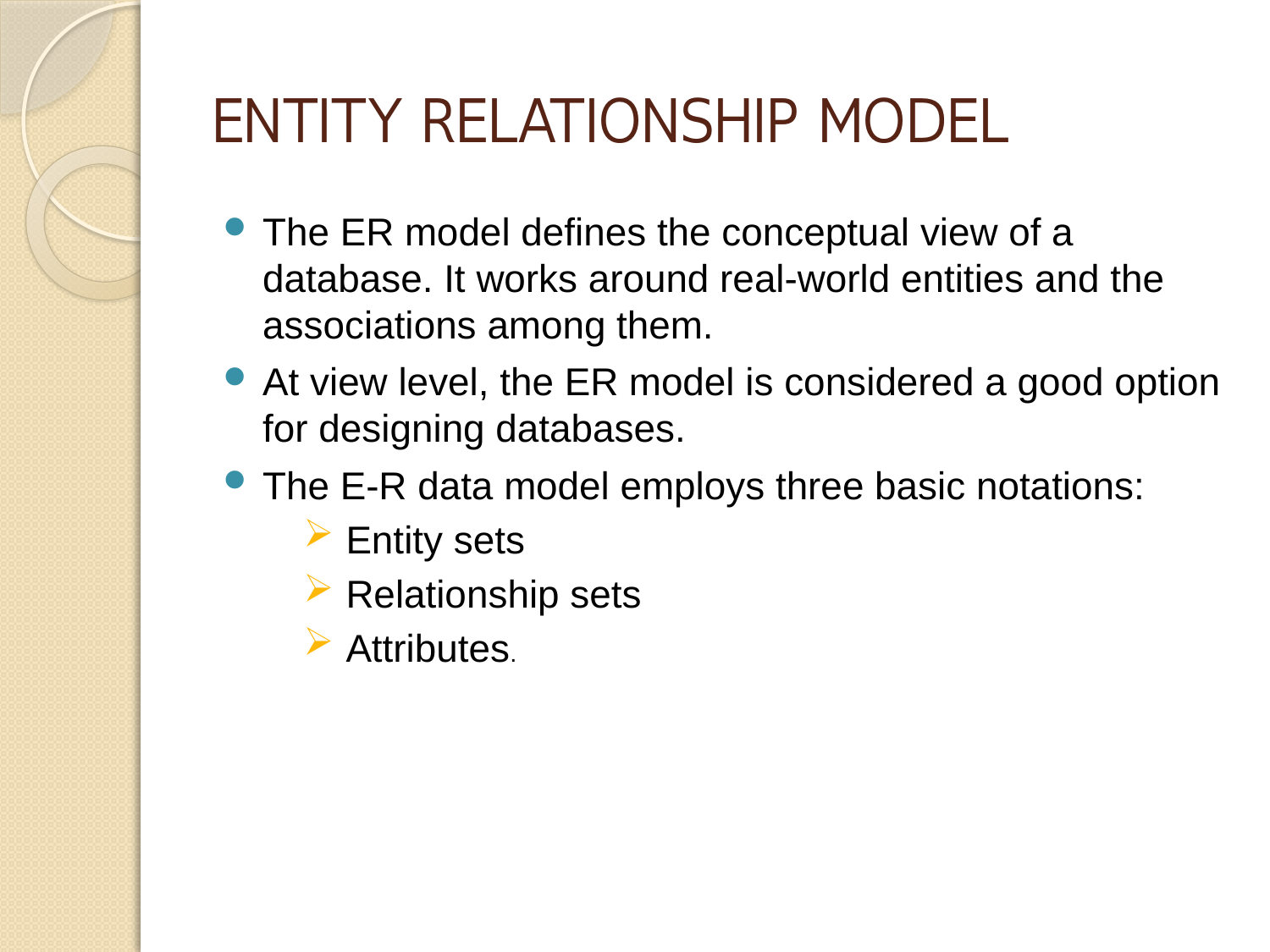

# ENTITY RELATIONSHIP MODEL
The ER model defines the conceptual view of a database. It works around real-world entities and the associations among them.
At view level, the ER model is considered a good option for designing databases.
The E-R data model employs three basic notations:
 Entity sets
 Relationship sets
 Attributes.